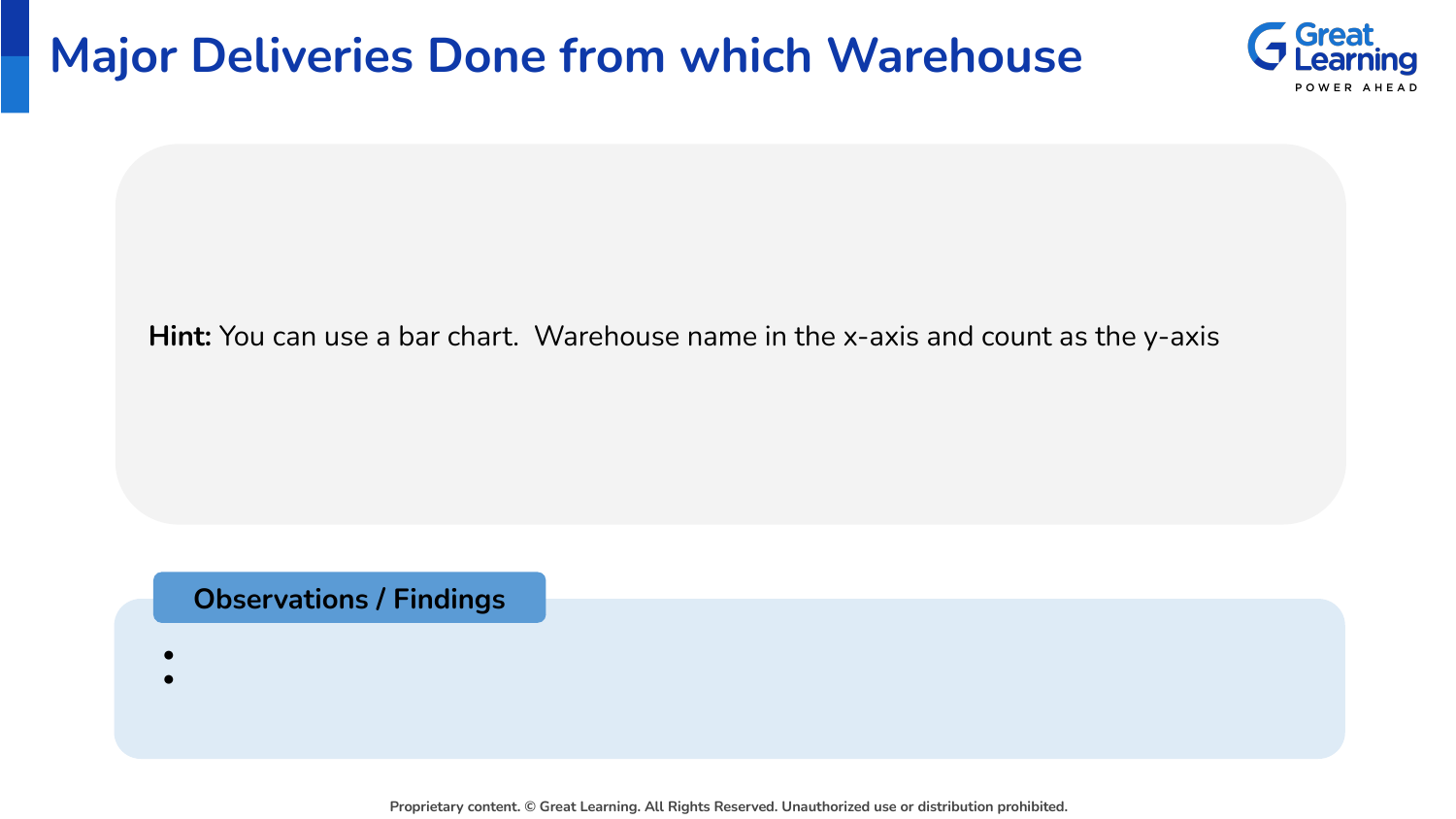

Major Deliveries Done from which Warehouse
Hint: You can use a bar chart.  Warehouse name in the x-axis and count as the y-axis
Observations / Findings